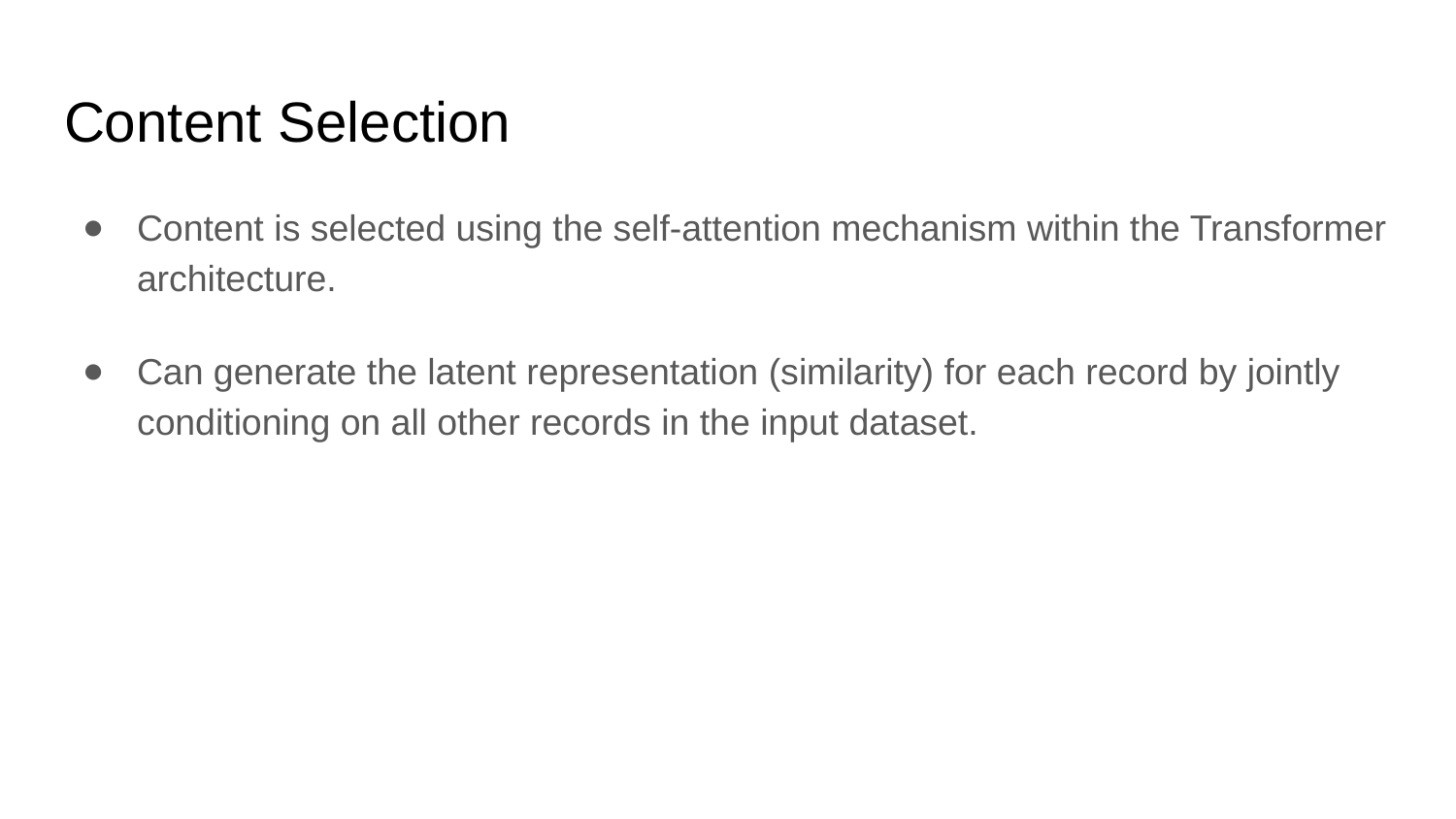

# Content Selection
Content is selected using the self-attention mechanism within the Transformer architecture.
Can generate the latent representation (similarity) for each record by jointly conditioning on all other records in the input dataset.